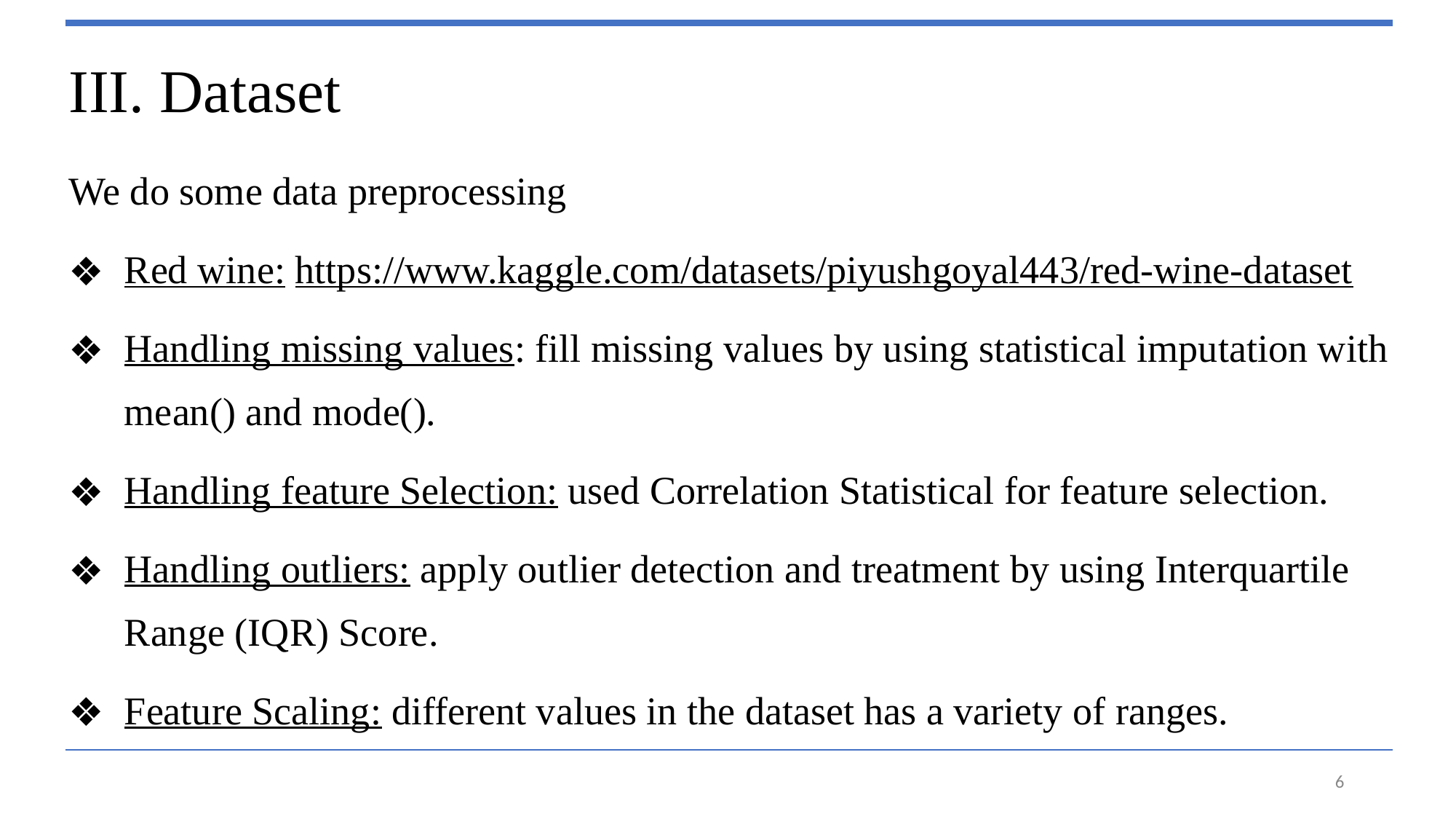

III. Dataset
We do some data preprocessing
Red wine: https://www.kaggle.com/datasets/piyushgoyal443/red-wine-dataset
Handling missing values: fill missing values by using statistical imputation with mean() and mode().
Handling feature Selection: used Correlation Statistical for feature selection.
Handling outliers: apply outlier detection and treatment by using Interquartile Range (IQR) Score.
Feature Scaling: different values in the dataset has a variety of ranges.

6